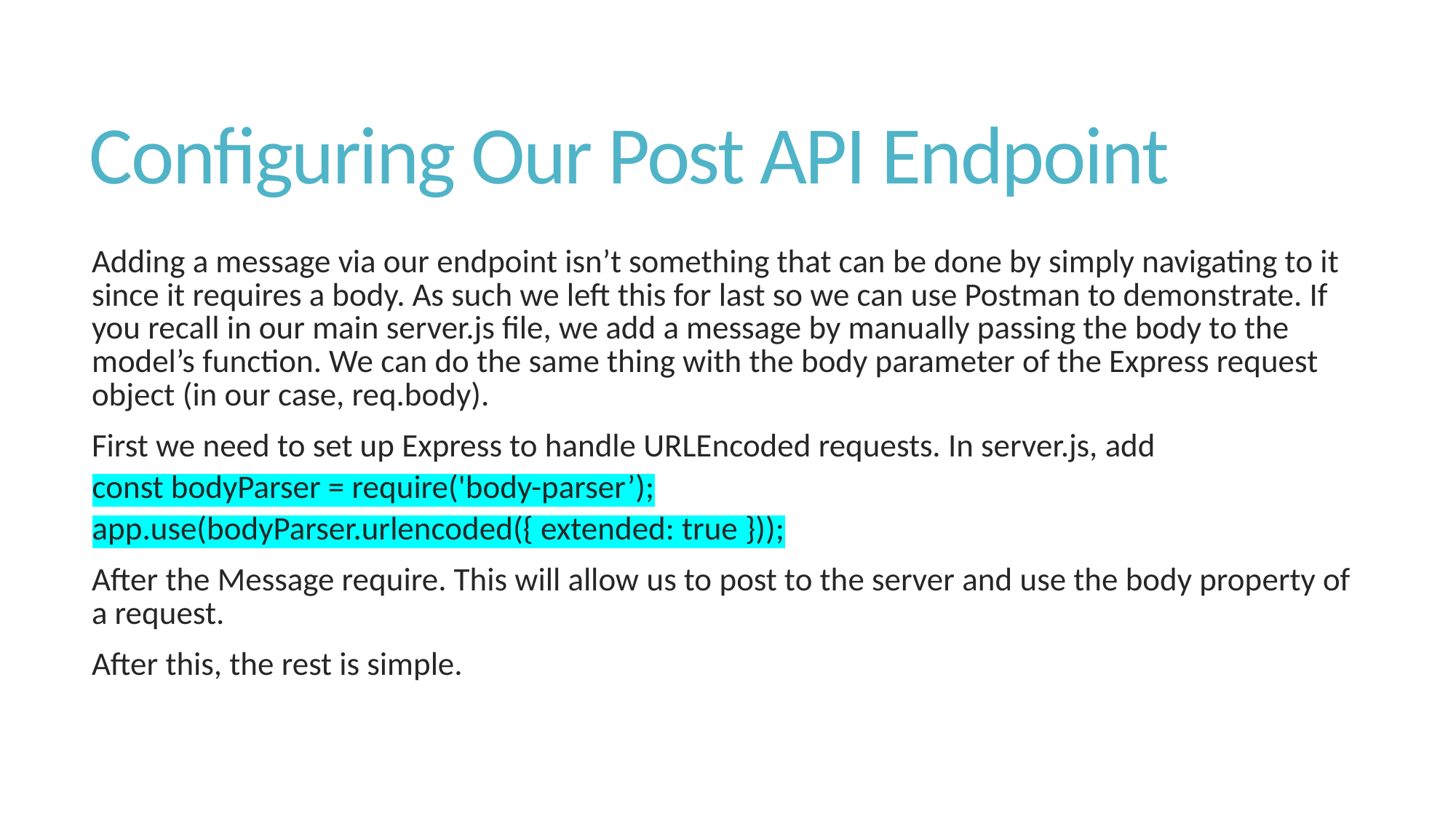

# Configuring Our Post API Endpoint
Adding a message via our endpoint isn’t something that can be done by simply navigating to it since it requires a body. As such we left this for last so we can use Postman to demonstrate. If you recall in our main server.js file, we add a message by manually passing the body to the model’s function. We can do the same thing with the body parameter of the Express request object (in our case, req.body).
First we need to set up Express to handle URLEncoded requests. In server.js, add
	const bodyParser = require('body-parser’);
	app.use(bodyParser.urlencoded({ extended: true }));
After the Message require. This will allow us to post to the server and use the body property of a request.
After this, the rest is simple.